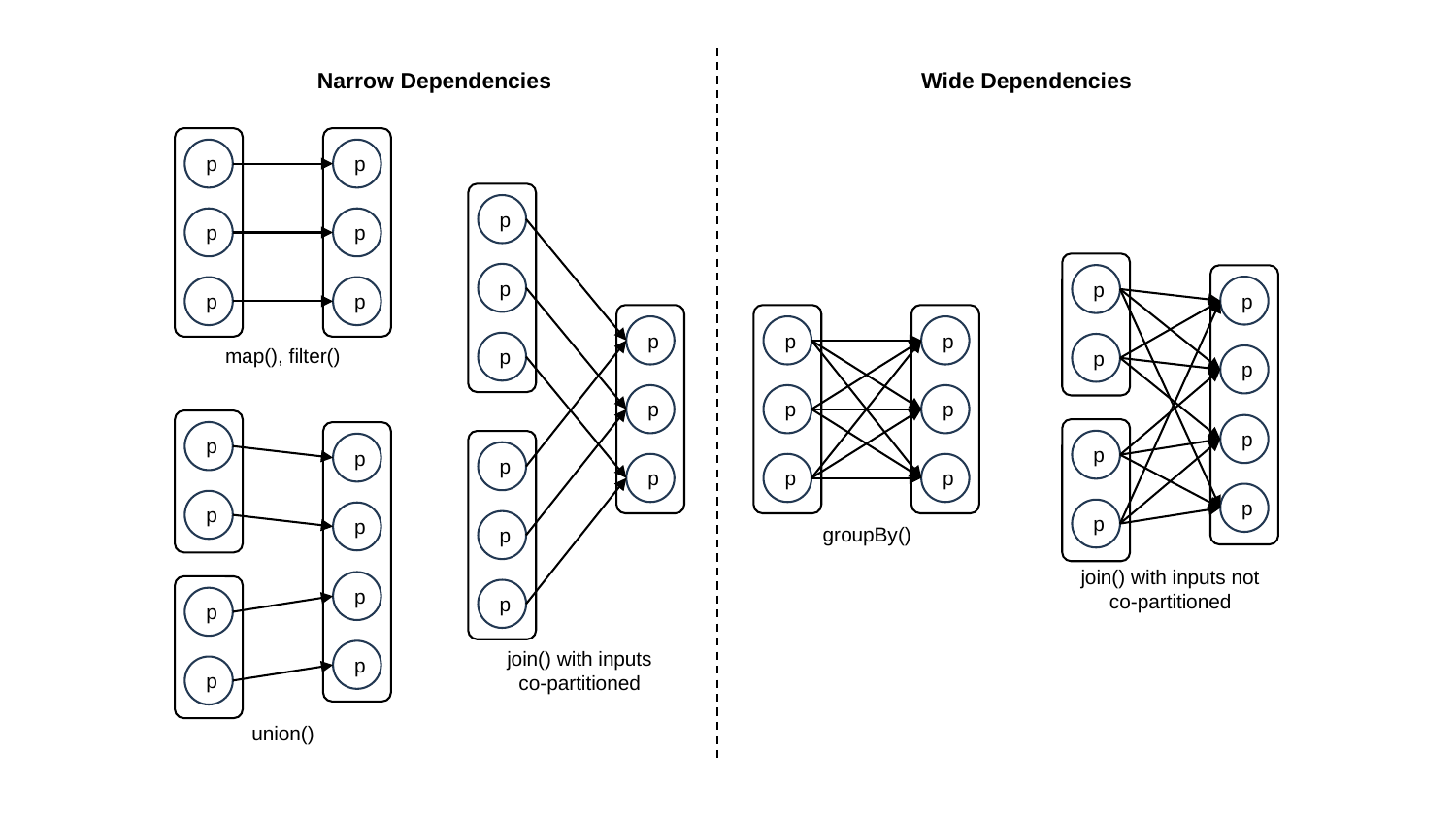

Spark RDD
Narrow Dependencies
Wide Dependencies

p
p

p
p
p

p
p

p
p
p

p
p
p
p
p
map(), filter()
p
p
p
p

p

p

p

p
p
p
p
p
p
p
p
p
p
groupBy()
join() with inputs not
co-partitioned
p

p
p
join() with inputs co-partitioned
p
p
union()